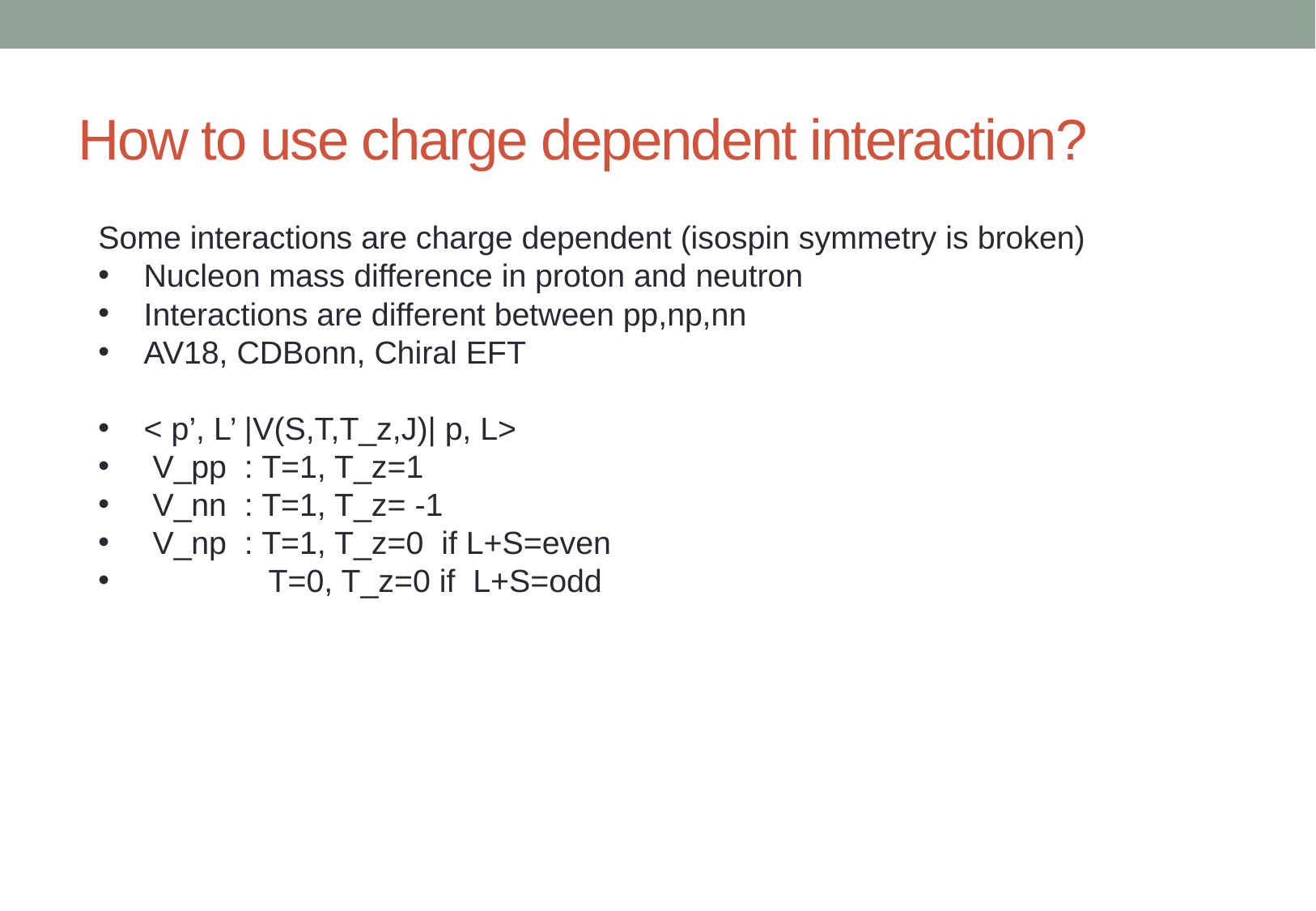

# How to use charge dependent interaction?
Some interactions are charge dependent (isospin symmetry is broken)
Nucleon mass difference in proton and neutron
Interactions are different between pp,np,nn
AV18, CDBonn, Chiral EFT

< p’, L’ |V(S,T,T_z,J)| p, L>
 V_pp  : T=1, T_z=1
 V_nn  : T=1, T_z= -1
 V_np  : T=1, T_z=0  if L+S=even
              T=0, T_z=0 if  L+S=odd